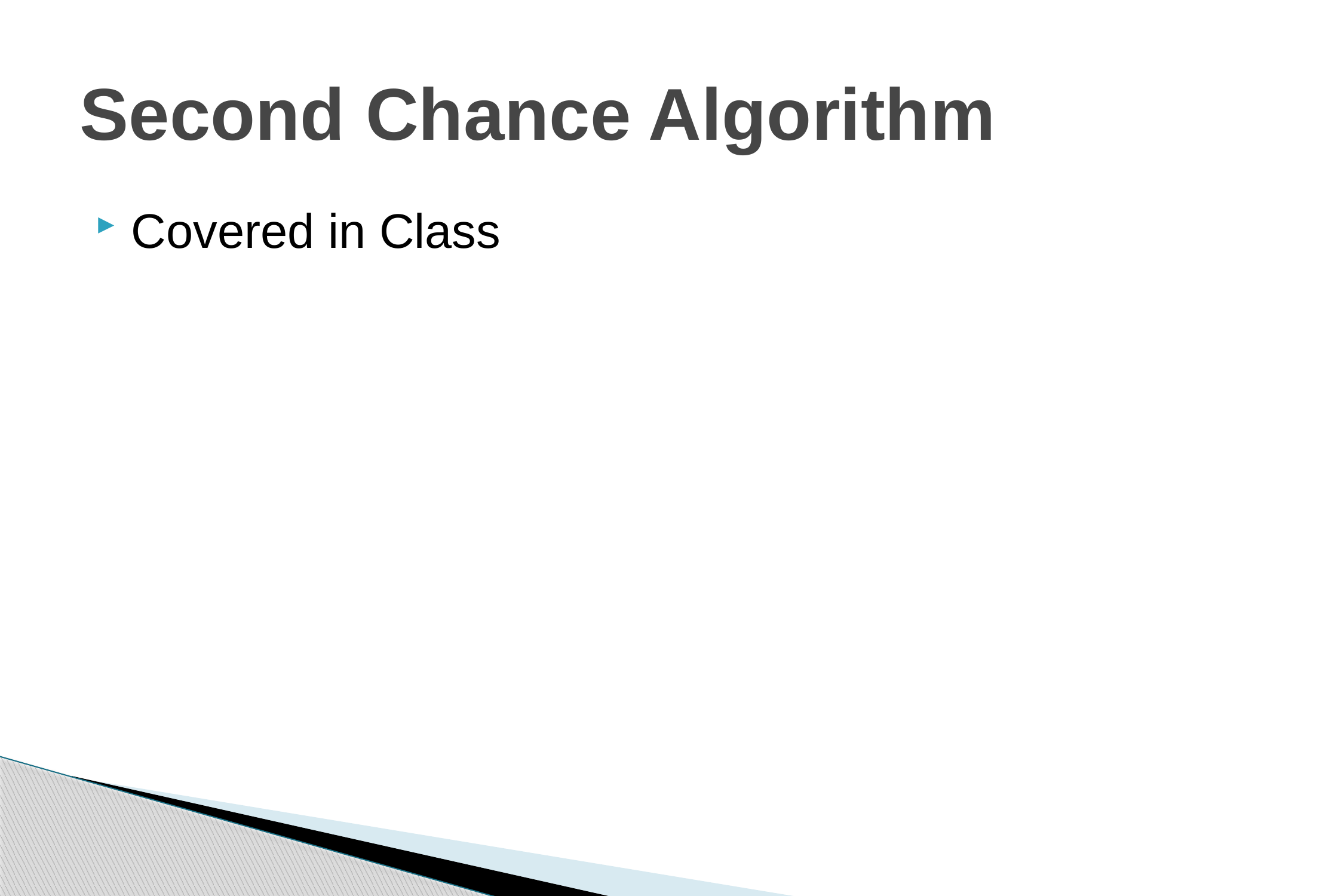

# Second Chance Algorithm
Covered in Class